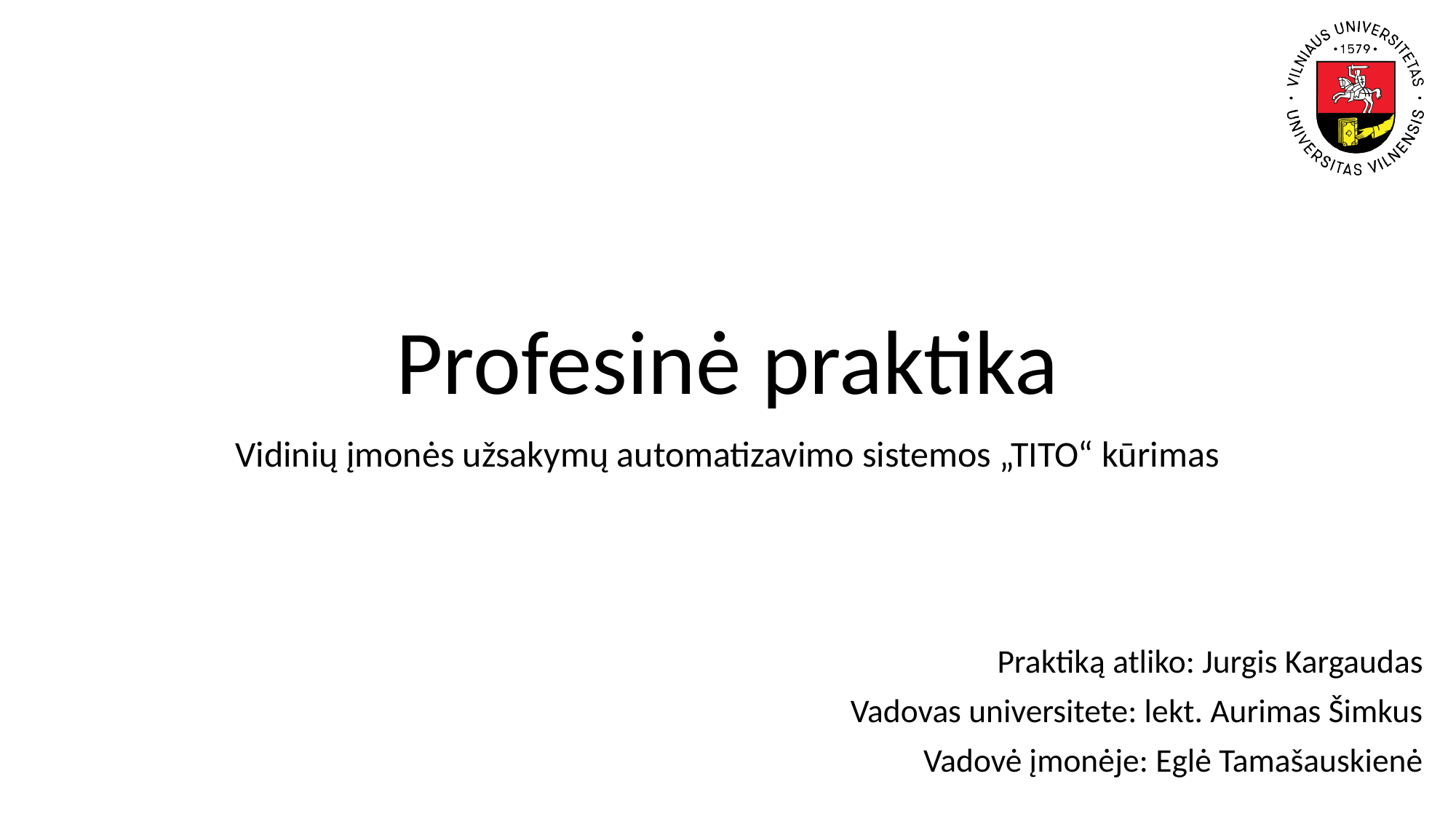

# Profesinė praktika
Vidinių įmonės užsakymų automatizavimo sistemos „TITO“ kūrimas
Praktiką atliko: Jurgis Kargaudas
Vadovas universitete: lekt. Aurimas Šimkus
Vadovė įmonėje: Eglė Tamašauskienė